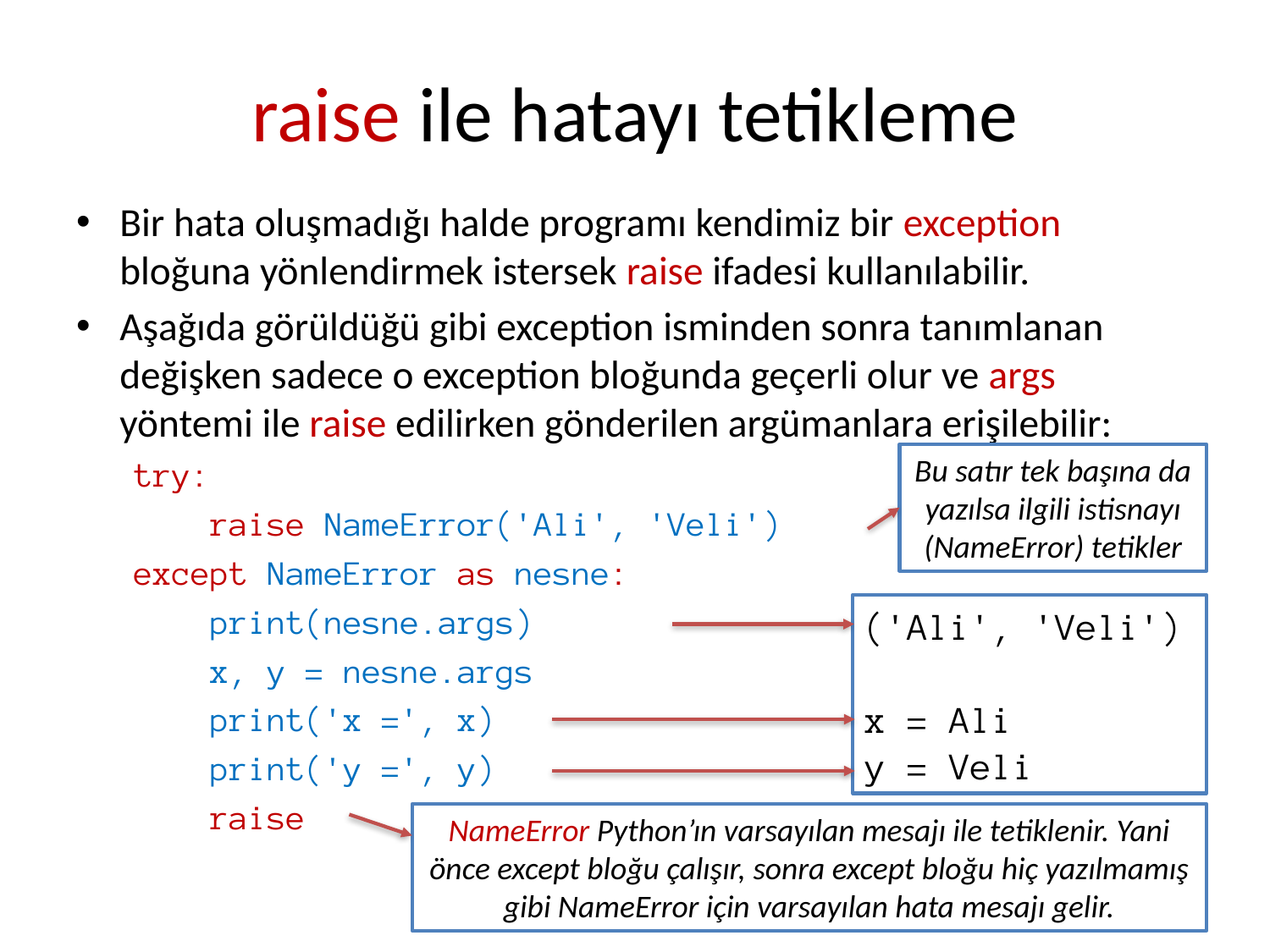

# raise ile hatayı tetikleme
Bir hata oluşmadığı halde programı kendimiz bir exception bloğuna yönlendirmek istersek raise ifadesi kullanılabilir.
Aşağıda görüldüğü gibi exception isminden sonra tanımlanan değişken sadece o exception bloğunda geçerli olur ve args yöntemi ile raise edilirken gönderilen argümanlara erişilebilir:
try:
    raise NameError('Ali', 'Veli')
except NameError as nesne:
    print(nesne.args)
    x, y = nesne.args
    print('x =', x)
    print('y =', y)
    raise
Bu satır tek başına da yazılsa ilgili istisnayı (NameError) tetikler
('Ali', 'Veli')

x = Ali
y = Veli
NameError Python’ın varsayılan mesajı ile tetiklenir. Yani önce except bloğu çalışır, sonra except bloğu hiç yazılmamış gibi NameError için varsayılan hata mesajı gelir.